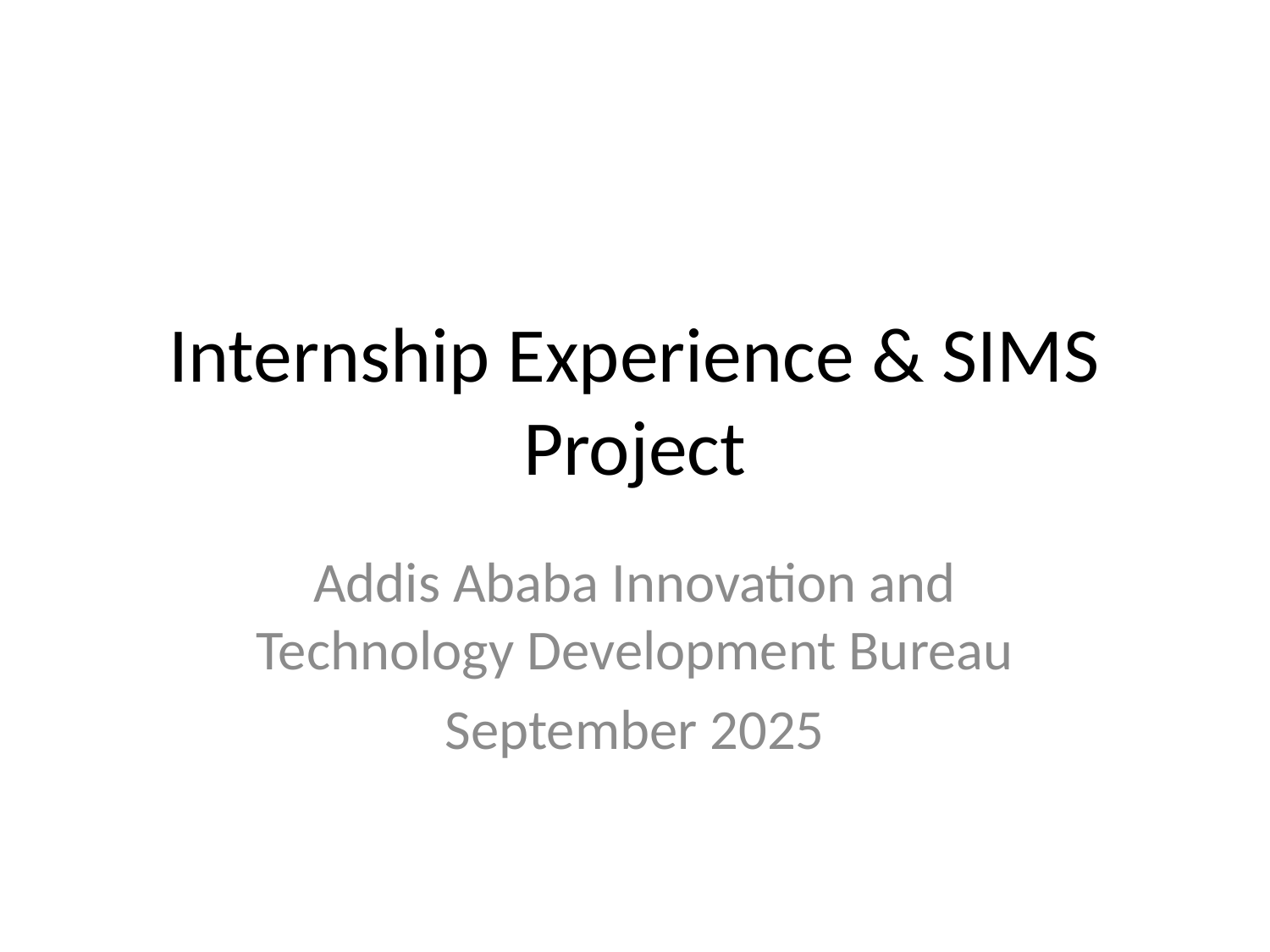

# Internship Experience & SIMS Project
Addis Ababa Innovation and Technology Development Bureau
September 2025